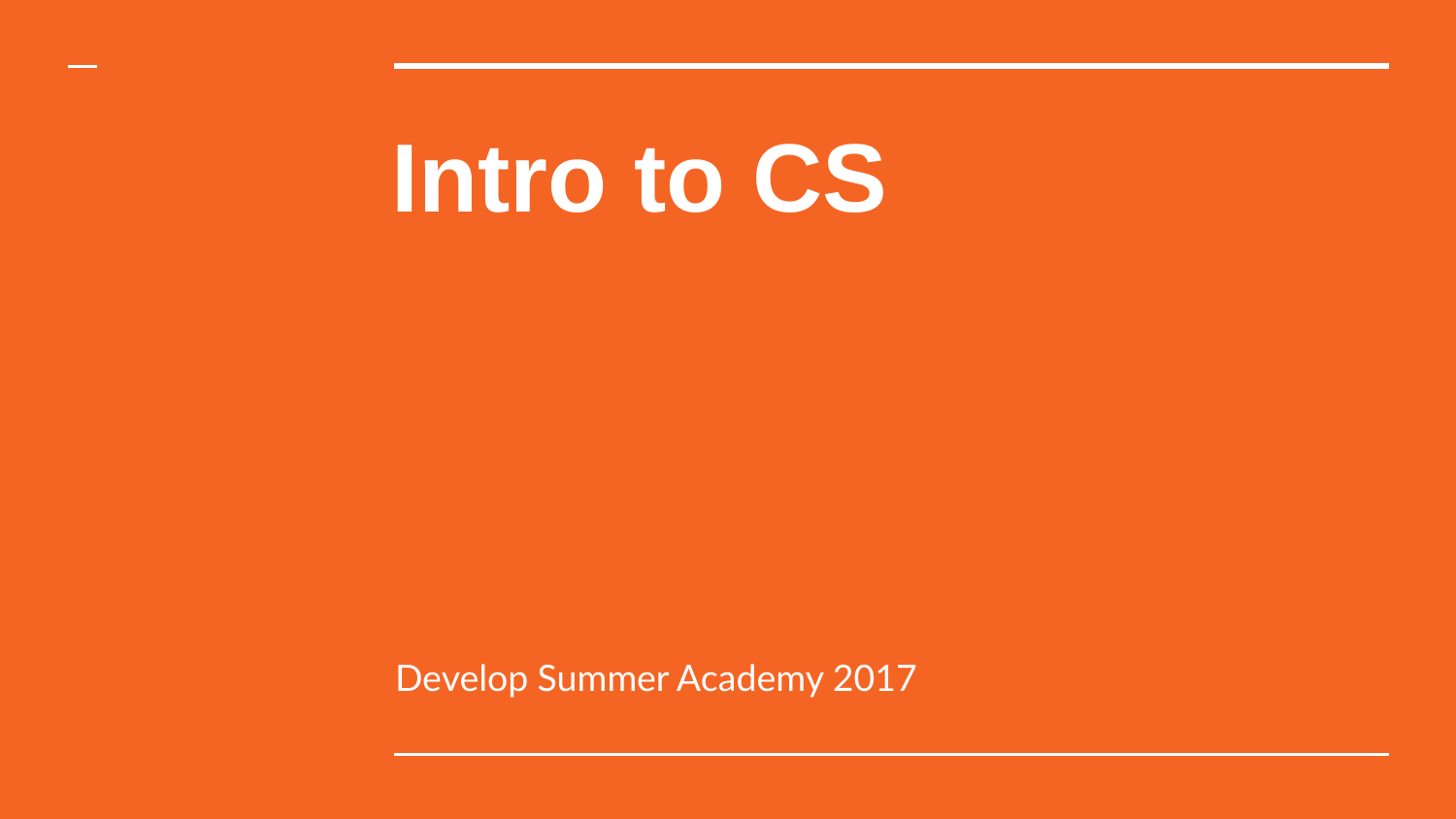

# Intro to CS
Develop Summer Academy 2017